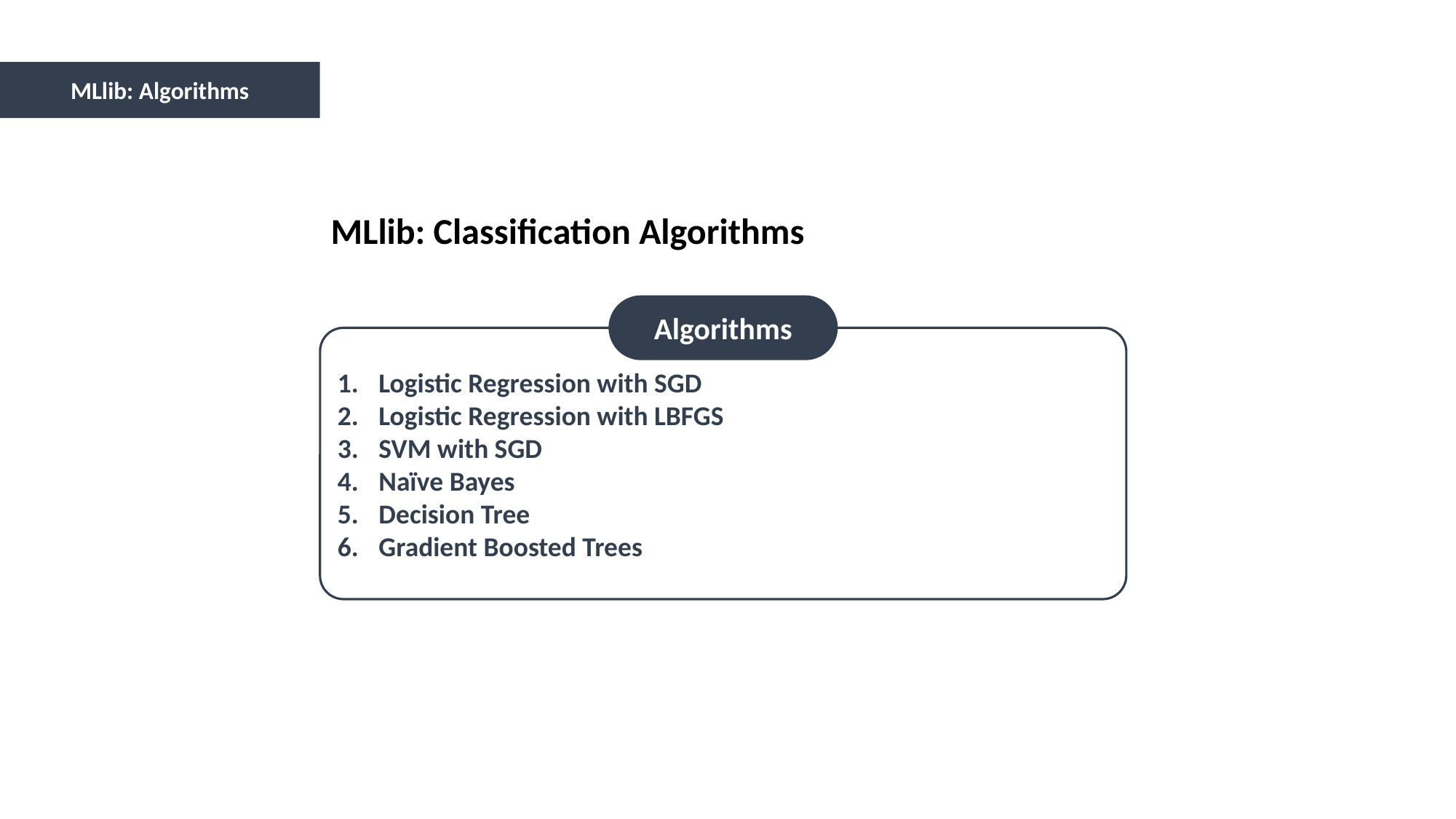

MLlib: Algorithms
MLlib: Classification Algorithms
Algorithms

Logistic Regression with SGD
Logistic Regression with LBFGS
SVM with SGD
Naïve Bayes
Decision Tree
Gradient Boosted Trees